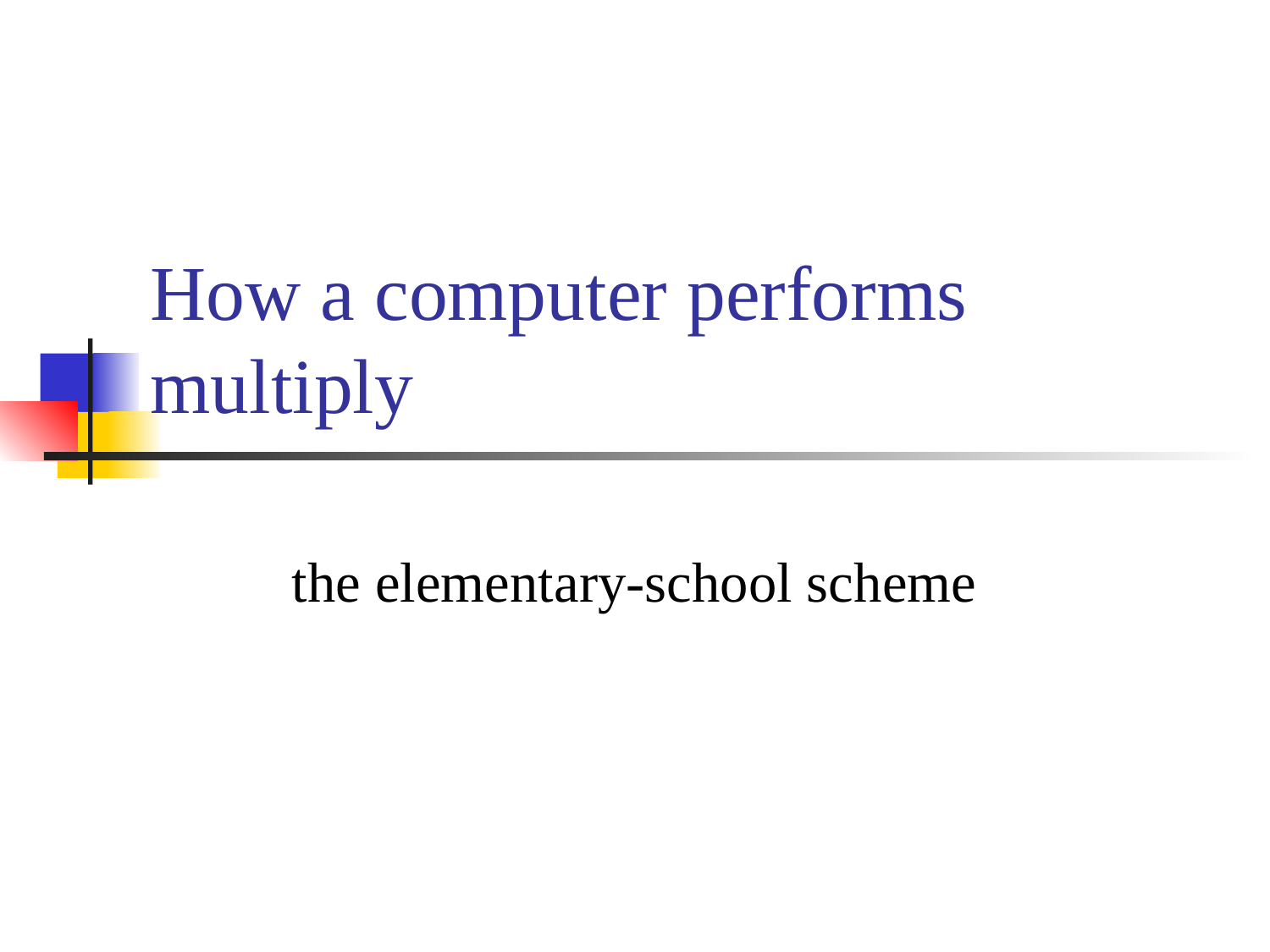

# How a computer performs multiply
the elementary-school scheme